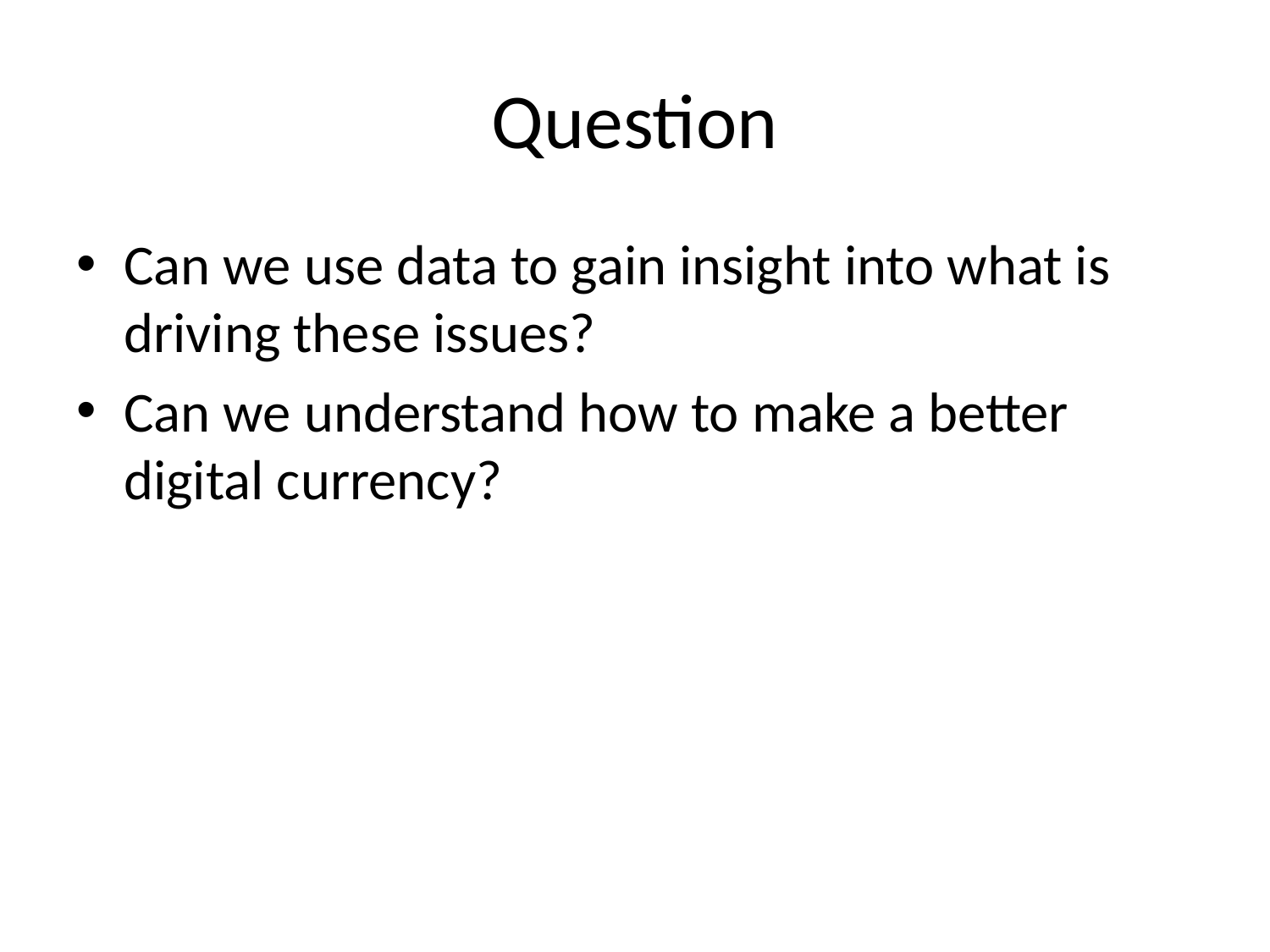

# Question
Can we use data to gain insight into what is driving these issues?
Can we understand how to make a better digital currency?